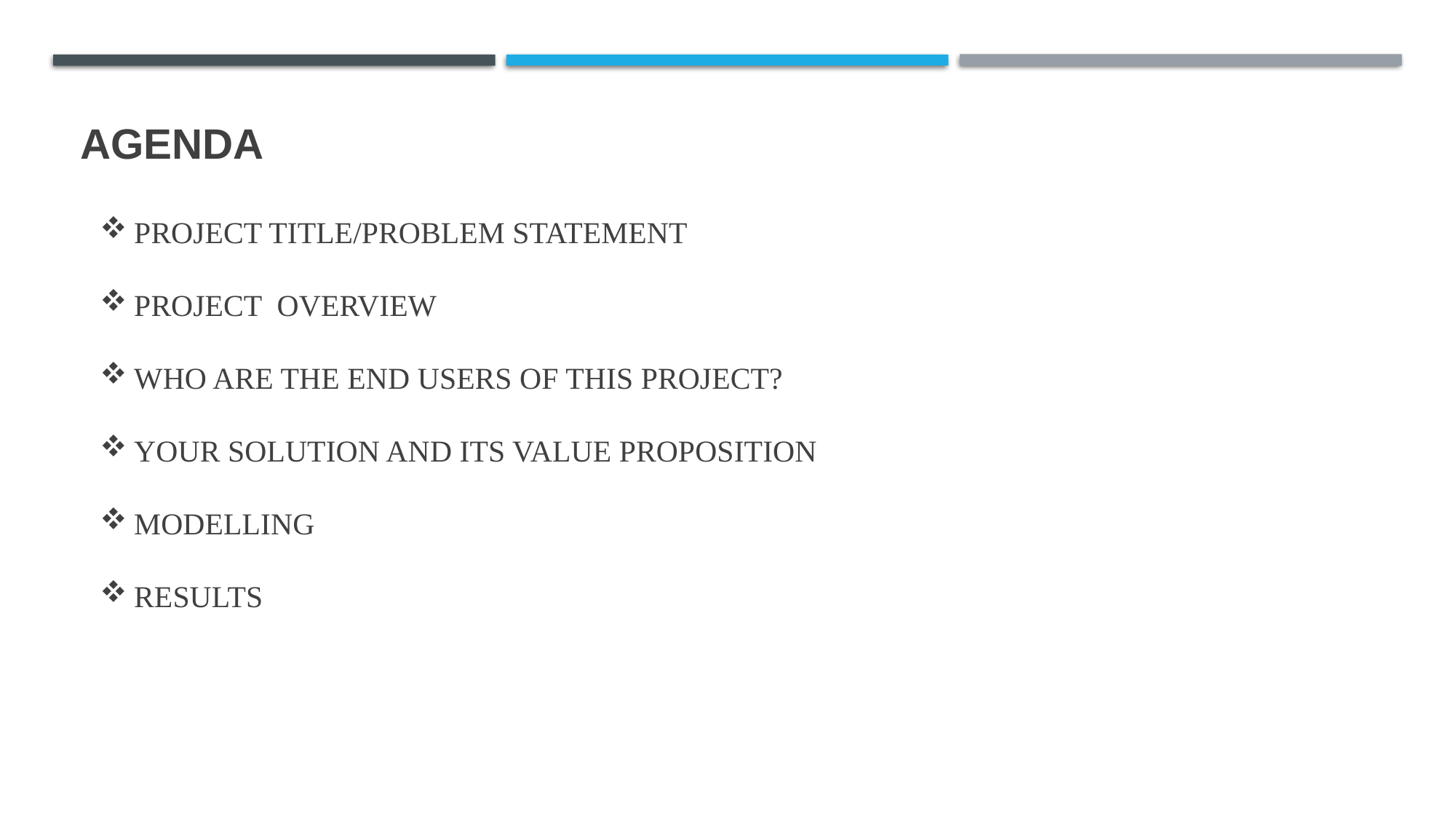

# AGENDA
PROJECT TITLE/PROBLEM STATEMENT​

PROJECT  OVERVIEW​

WHO ARE THE END USERS OF THIS PROJECT?​

YOUR SOLUTION AND ITS VALUE PROPOSITION​

MODELLING​

RESULTS​

​